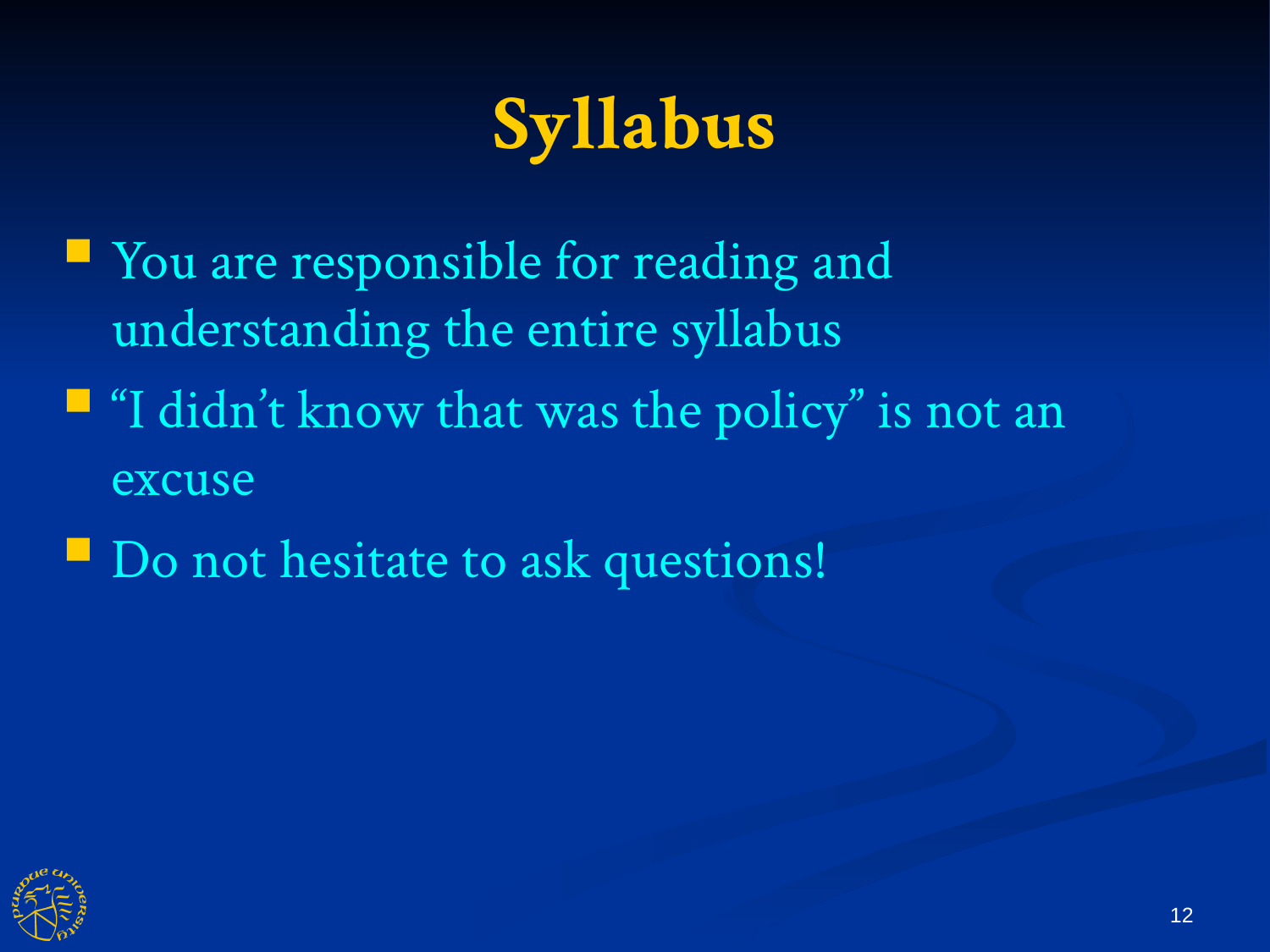

Syllabus
You are responsible for reading and understanding the entire syllabus
“I didn’t know that was the policy” is not an excuse
Do not hesitate to ask questions!
12